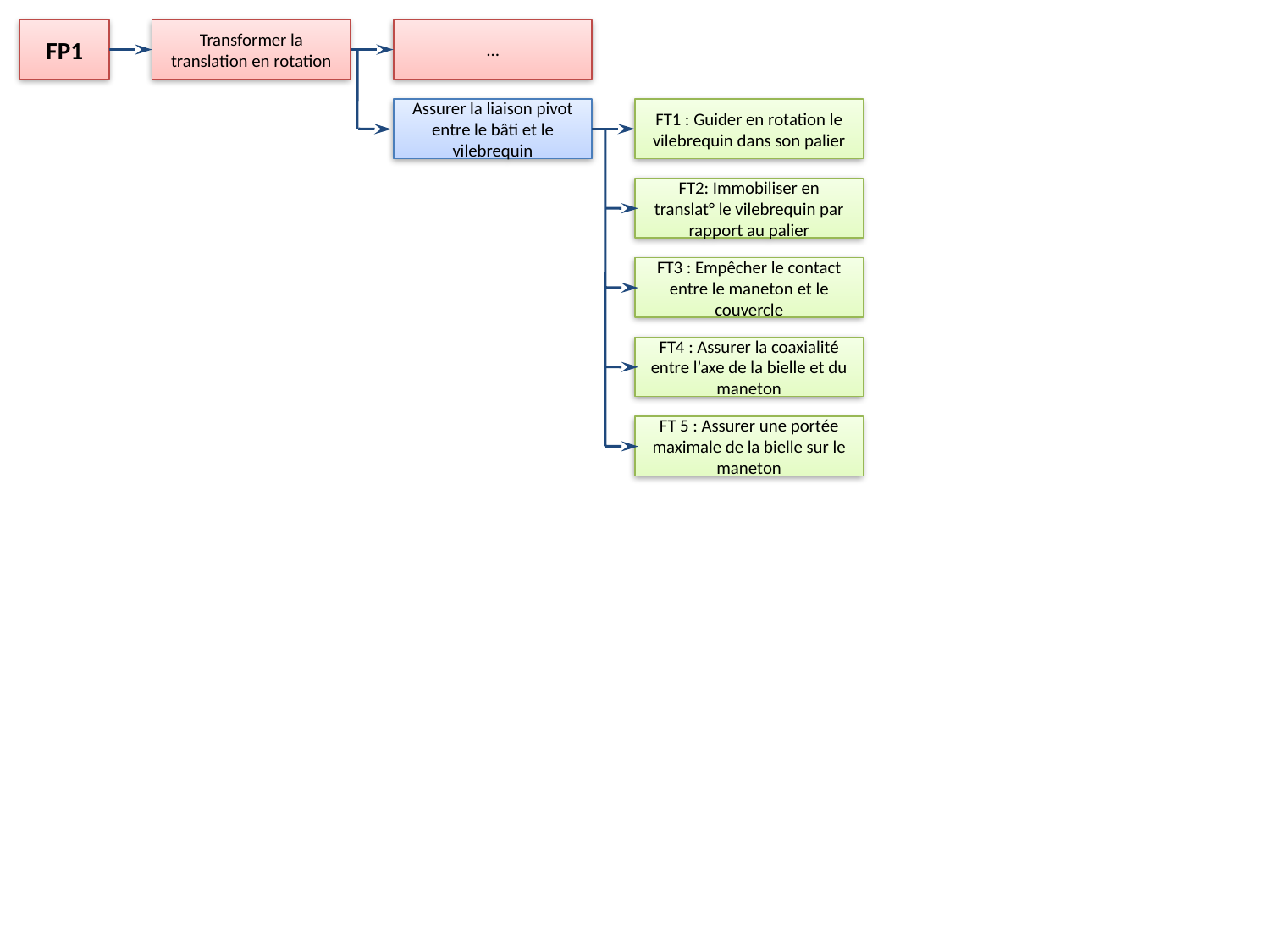

FP1
Transformer la translation en rotation
…
Assurer la liaison pivot entre le bâti et le vilebrequin
FT1 : Guider en rotation le vilebrequin dans son palier
FT2: Immobiliser en translat° le vilebrequin par rapport au palier
FT3 : Empêcher le contact entre le maneton et le couvercle
FT4 : Assurer la coaxialité entre l’axe de la bielle et du maneton
FT 5 : Assurer une portée maximale de la bielle sur le maneton